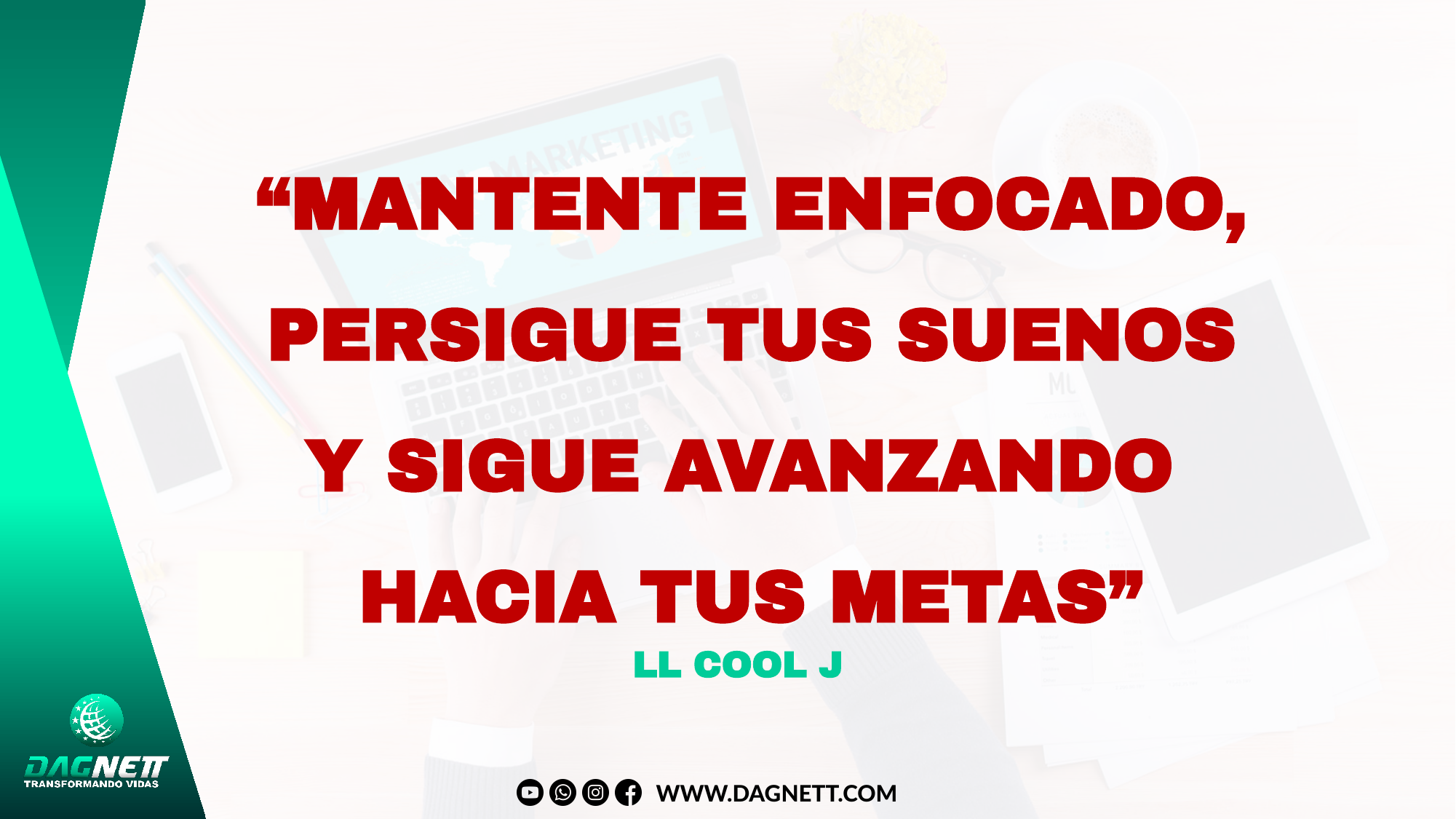

“MANTENTE ENFOCADO, PERSIGUE TUS SUENOS Y SIGUE AVANZANDO  HACIA TUS METAS”
LL COOL J